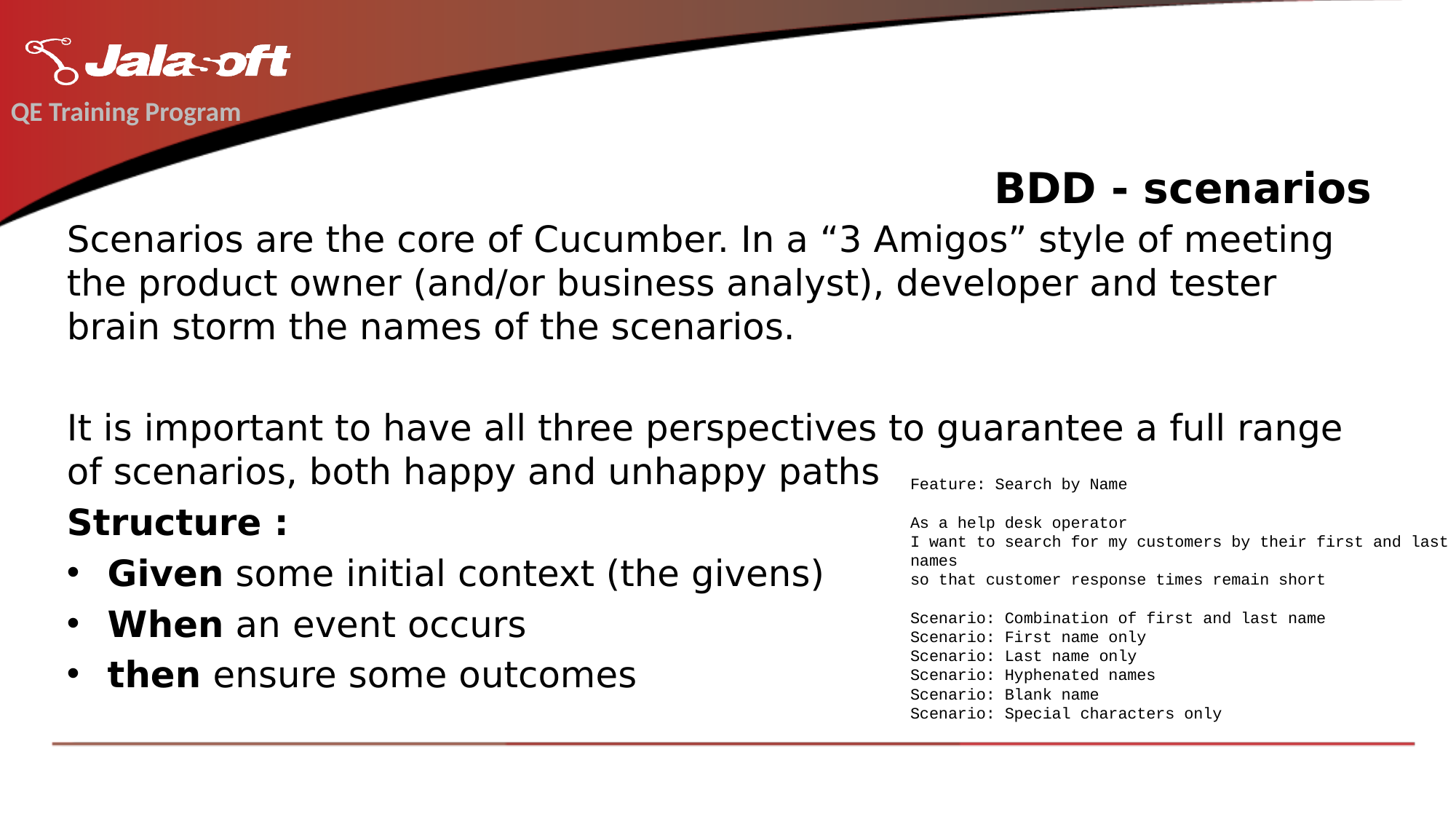

QE Training Program
# BDD - scenarios
Scenarios are the core of Cucumber. In a “3 Amigos” style of meeting the product owner (and/or business analyst), developer and tester brain storm the names of the scenarios.

It is important to have all three perspectives to guarantee a full range of scenarios, both happy and unhappy paths
Structure :
Given some initial context (the givens)
When an event occurs
then ensure some outcomes

Feature: Search by Name

As a help desk operator
I want to search for my customers by their first and last names
so that customer response times remain short

Scenario: Combination of first and last name
Scenario: First name only
Scenario: Last name only
Scenario: Hyphenated names
Scenario: Blank name
Scenario: Special characters only